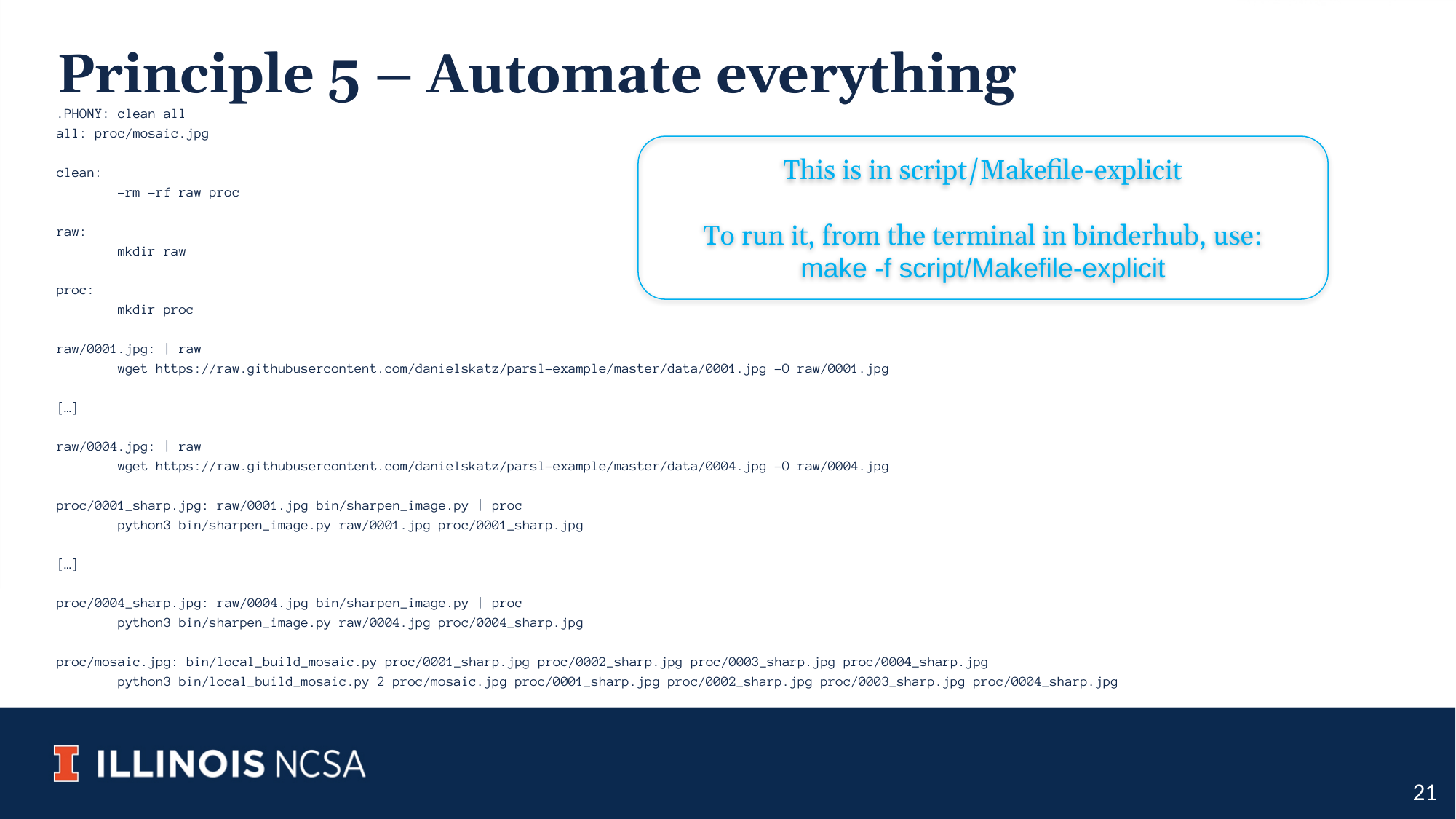

# Principle 5 – Automate everything
.PHONY: clean all
all: proc/mosaic.jpg

clean:
        -rm -rf raw proc

raw:
        mkdir raw

proc:
        mkdir proc

raw/0001.jpg: | raw
        wget https://raw.githubusercontent.com/danielskatz/parsl-example/master/data/0001.jpg -O raw/0001.jpg

[…]

raw/0004.jpg: | raw
        wget https://raw.githubusercontent.com/danielskatz/parsl-example/master/data/0004.jpg -O raw/0004.jpg

proc/0001_sharp.jpg: raw/0001.jpg bin/sharpen_image.py | proc
        python3 bin/sharpen_image.py raw/0001.jpg proc/0001_sharp.jpg

[…]

proc/0004_sharp.jpg: raw/0004.jpg bin/sharpen_image.py | proc
        python3 bin/sharpen_image.py raw/0004.jpg proc/0004_sharp.jpg

proc/mosaic.jpg: bin/local_build_mosaic.py proc/0001_sharp.jpg proc/0002_sharp.jpg proc/0003_sharp.jpg proc/0004_sharp.jpg
        python3 bin/local_build_mosaic.py 2 proc/mosaic.jpg proc/0001_sharp.jpg proc/0002_sharp.jpg proc/0003_sharp.jpg proc/0004_sharp.jpg

This is in script/Makefile-explicit

To run it, from the terminal in binderhub, use:
make -f script/Makefile-explicit